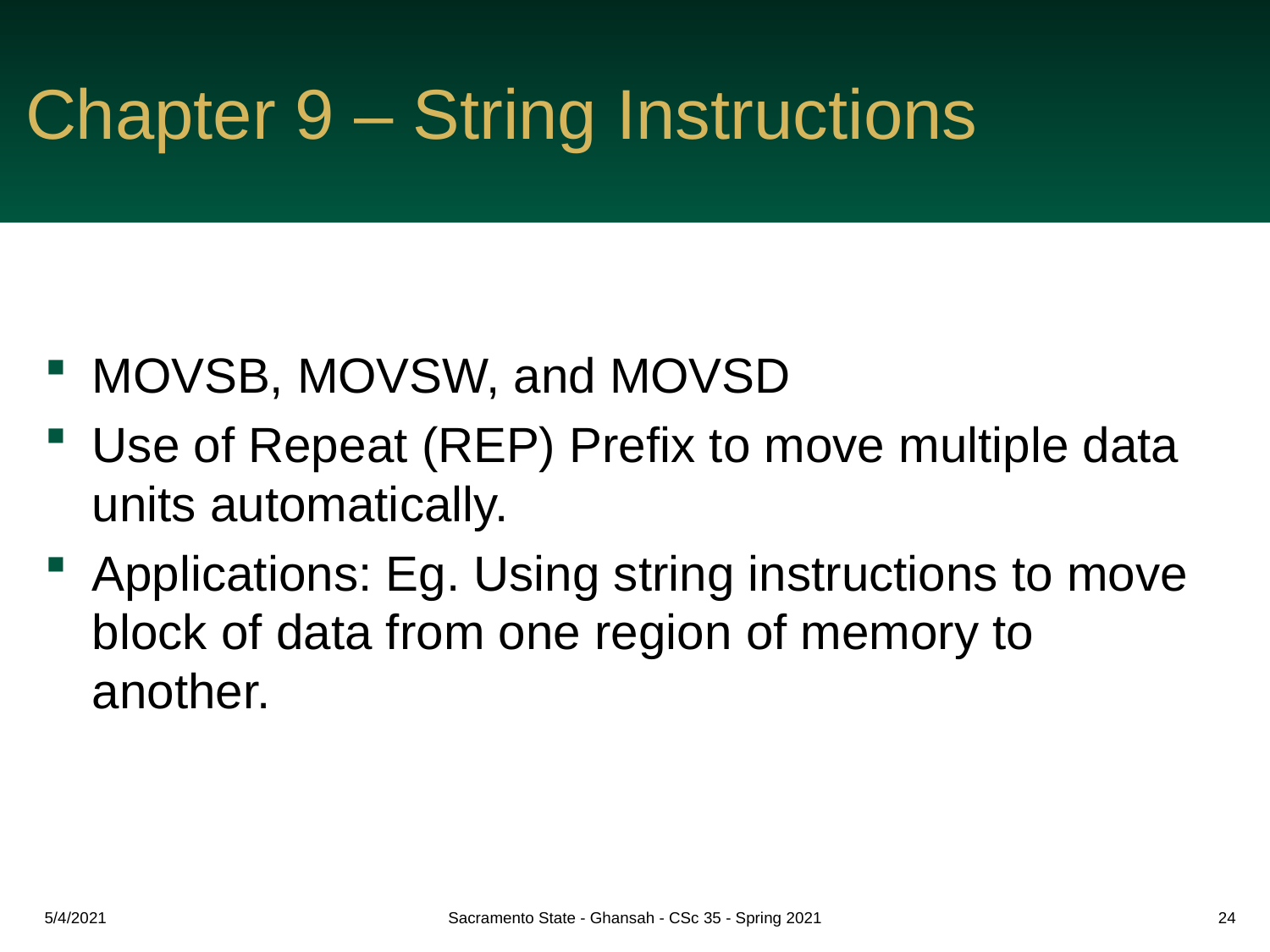

# Chapter 9 – String Instructions
MOVSB, MOVSW, and MOVSD
Use of Repeat (REP) Prefix to move multiple data units automatically.
Applications: Eg. Using string instructions to move block of data from one region of memory to another.

5/4/2021
Sacramento State - Ghansah - CSc 35 - Spring 2021
24